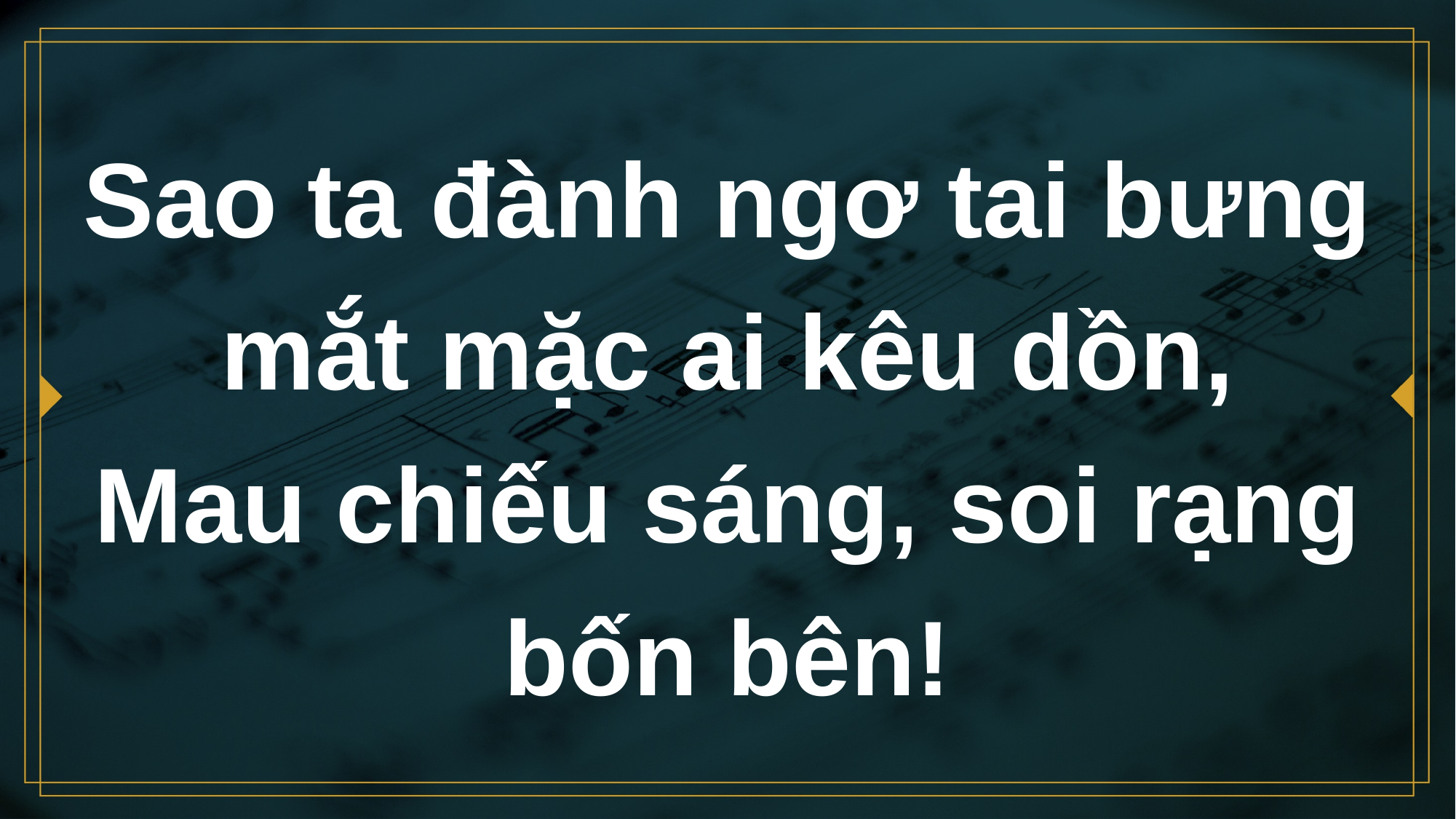

# Sao ta đành ngơ tai bưng mắt mặc ai kêu dồn, Mau chiếu sáng, soi rạng bốn bên!